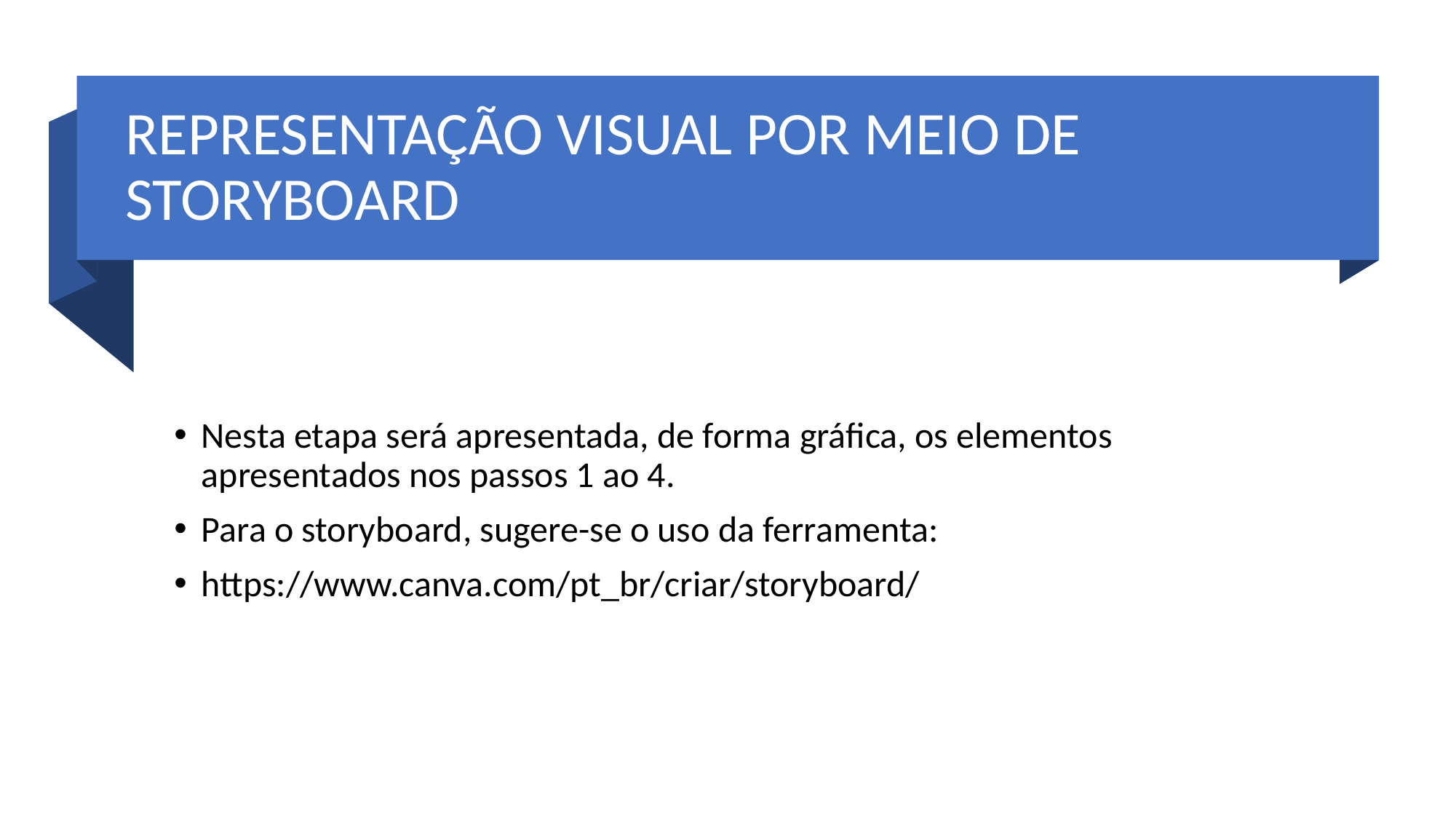

# REPRESENTAÇÃO VISUAL POR MEIO DE STORYBOARD

Nesta etapa será apresentada, de forma gráfica, os elementos apresentados nos passos 1 ao 4.
Para o storyboard, sugere-se o uso da ferramenta:
https://www.canva.com/pt_br/criar/storyboard/